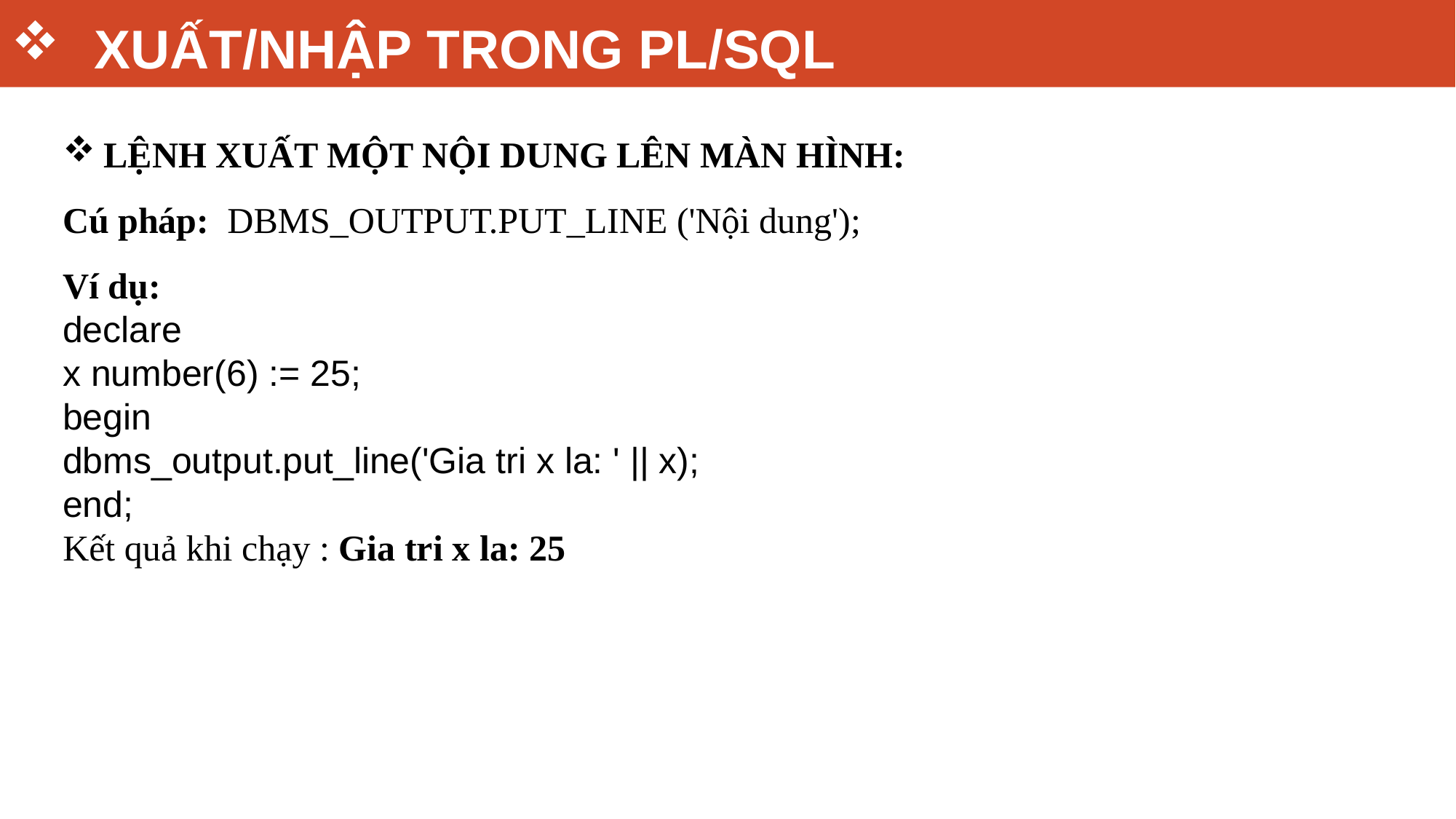

# XUẤT/NHẬP TRONG PL/SQL
LỆNH XUẤT MỘT NỘI DUNG LÊN MÀN HÌNH:
Cú pháp:  DBMS_OUTPUT.PUT_LINE ('Nội dung');
Ví dụ:
declare
x number(6) := 25;
begin
dbms_output.put_line('Gia tri x la: ' || x);
end;
Kết quả khi chạy : Gia tri x la: 25